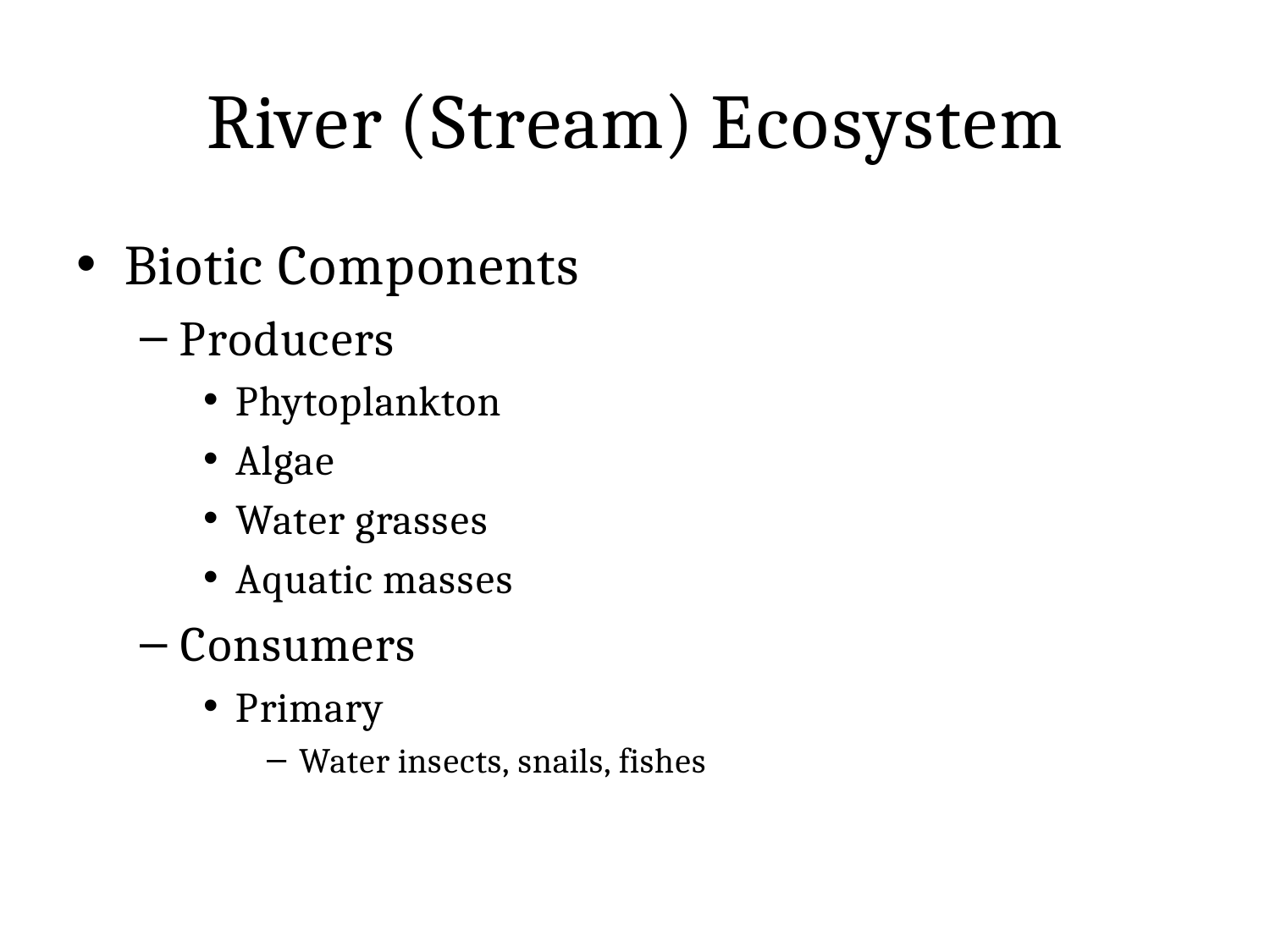

# River (Stream) Ecosystem
Biotic Components
Producers
Phytoplankton
Algae
Water grasses
Aquatic masses
Consumers
Primary
Water insects, snails, fishes